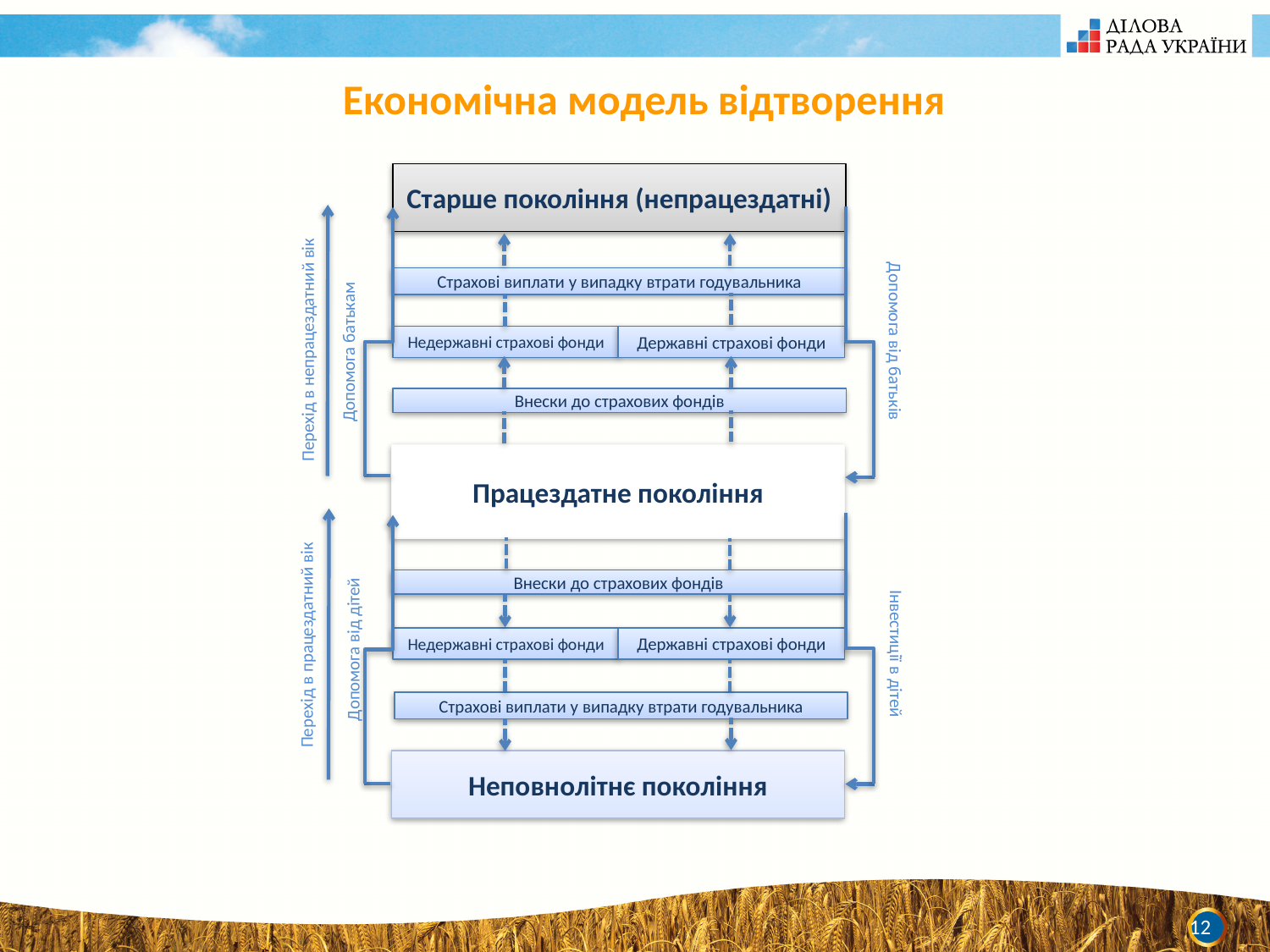

Економічна модель відтворення
Старше покоління (непрацездатні)
Страхові виплати у випадку втрати годувальника
Недержавні страхові фонди
Державні страхові фонди
Допомога від батьків
Допомога батькам
Перехід в непрацездатний вік
Внески до страхових фондів
Працездатне покоління
Внески до страхових фондів
Недержавні страхові фонди
Державні страхові фонди
Перехід в працездатний вік
Допомога від дітей
Інвестиції в дітей
Страхові виплати у випадку втрати годувальника
Неповнолітнє покоління
12